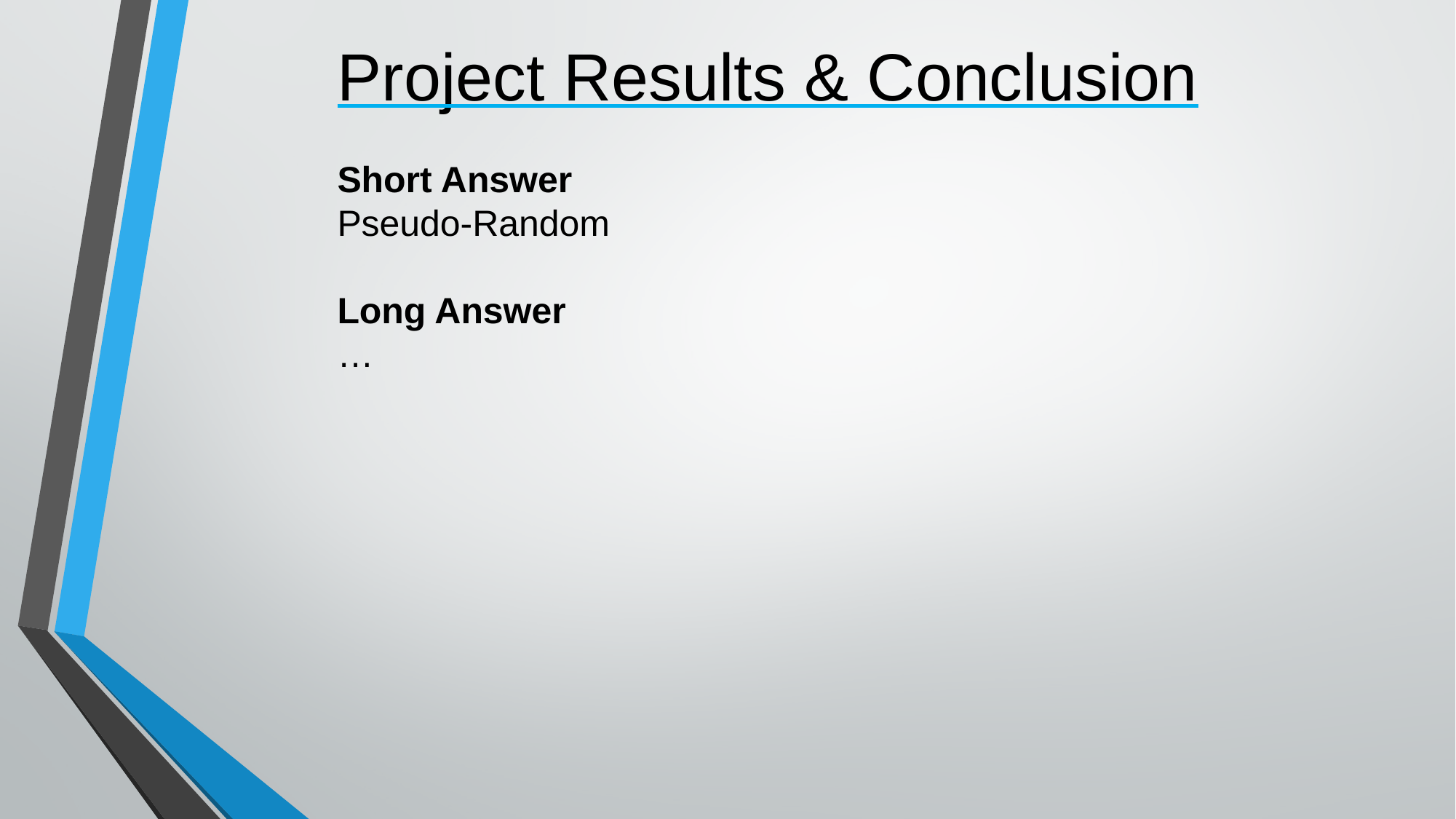

# Project Results & Conclusion
Short Answer
Pseudo-Random

Long Answer
…